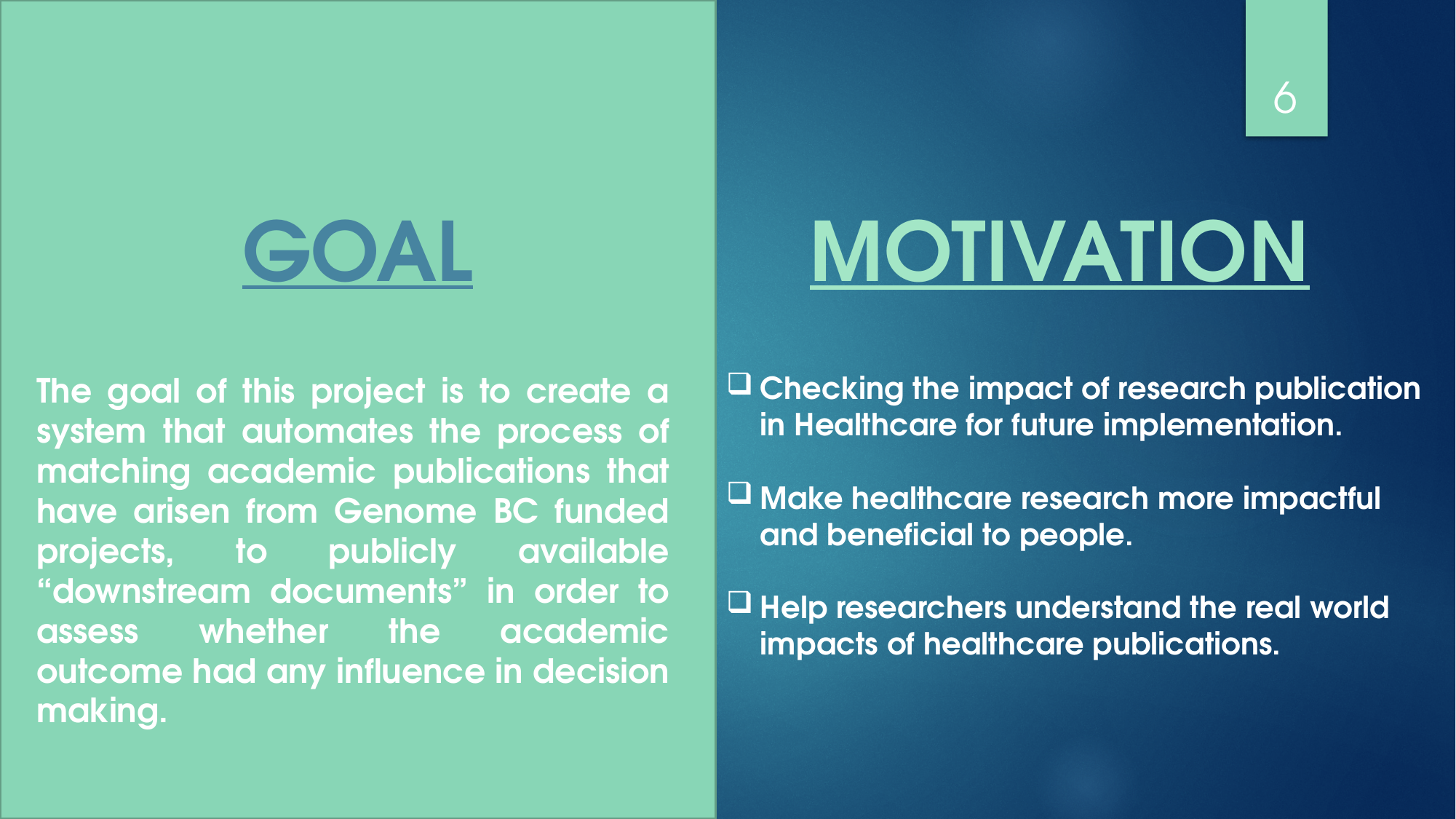

6
GOAL
MOTIVATION
The goal of this project is to create a system that automates the process of matching academic publications that have arisen from Genome BC funded projects, to publicly available “downstream documents” in order to assess whether the academic outcome had any influence in decision making.

Checking the impact of research publication in Healthcare for future implementation.

Make healthcare research more impactful and beneficial to people.

Help researchers understand the real world impacts of healthcare publications.